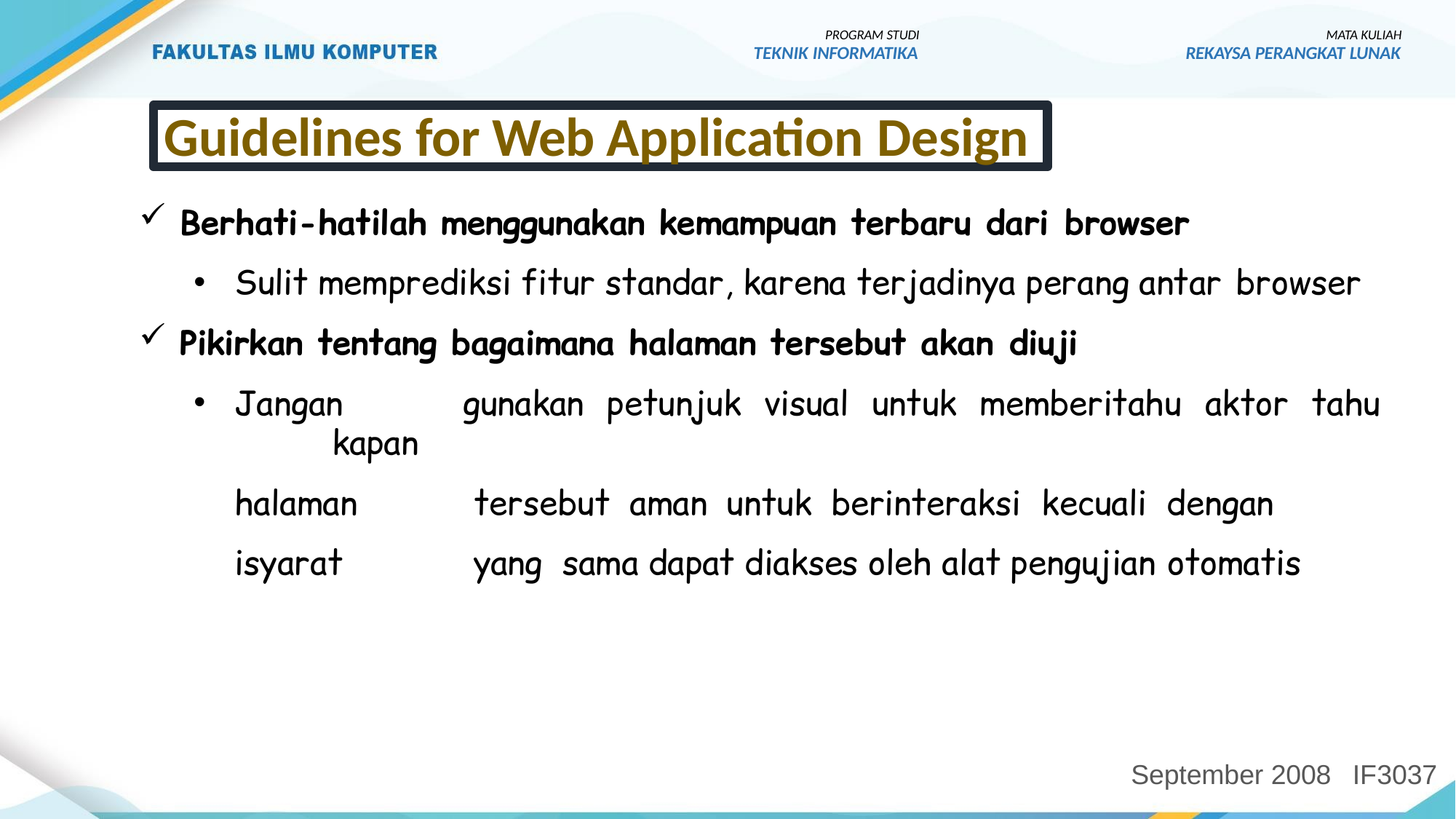

PROGRAM STUDI
TEKNIK INFORMATIKA
MATA KULIAH
REKAYSA PERANGKAT LUNAK
Guidelines for Web Application Design
Berhati-hatilah menggunakan kemampuan terbaru dari browser
Sulit memprediksi fitur standar, karena terjadinya perang antar browser
Pikirkan tentang bagaimana halaman tersebut akan diuji
Jangan	gunakan	petunjuk	visual	untuk	memberitahu	aktor	tahu	kapan
halaman	tersebut	aman	untuk	berinteraksi	kecuali	dengan	isyarat	yang  sama dapat diakses oleh alat pengujian otomatis
September 2008
IF3037